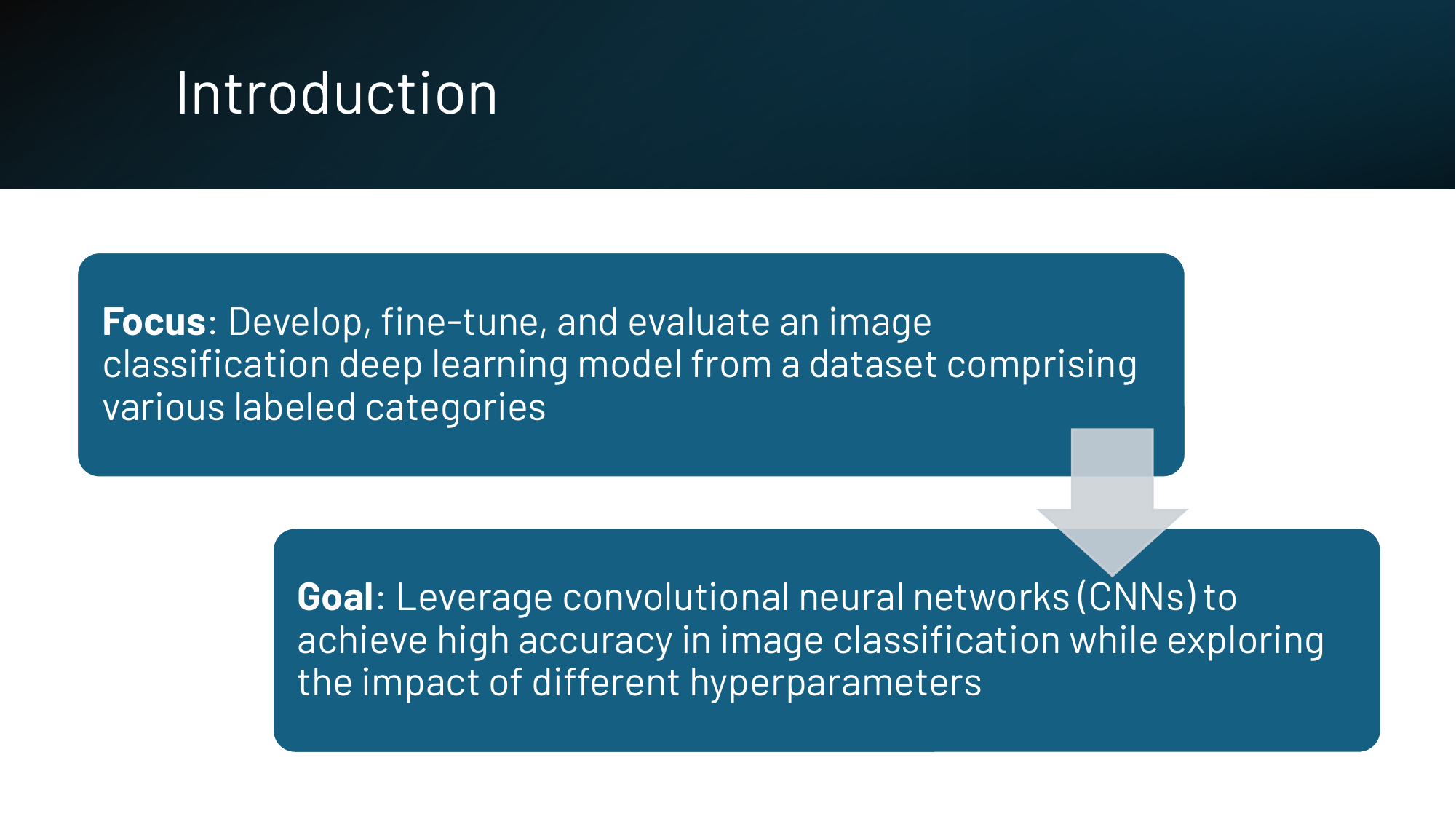

# Introduction
Focus: Develop, fine-tune, and evaluate an image classification deep learning model from a dataset comprising various labeled categories
Goal: Leverage convolutional neural networks (CNNs) to achieve high accuracy in image classification while exploring the impact of different hyperparameters